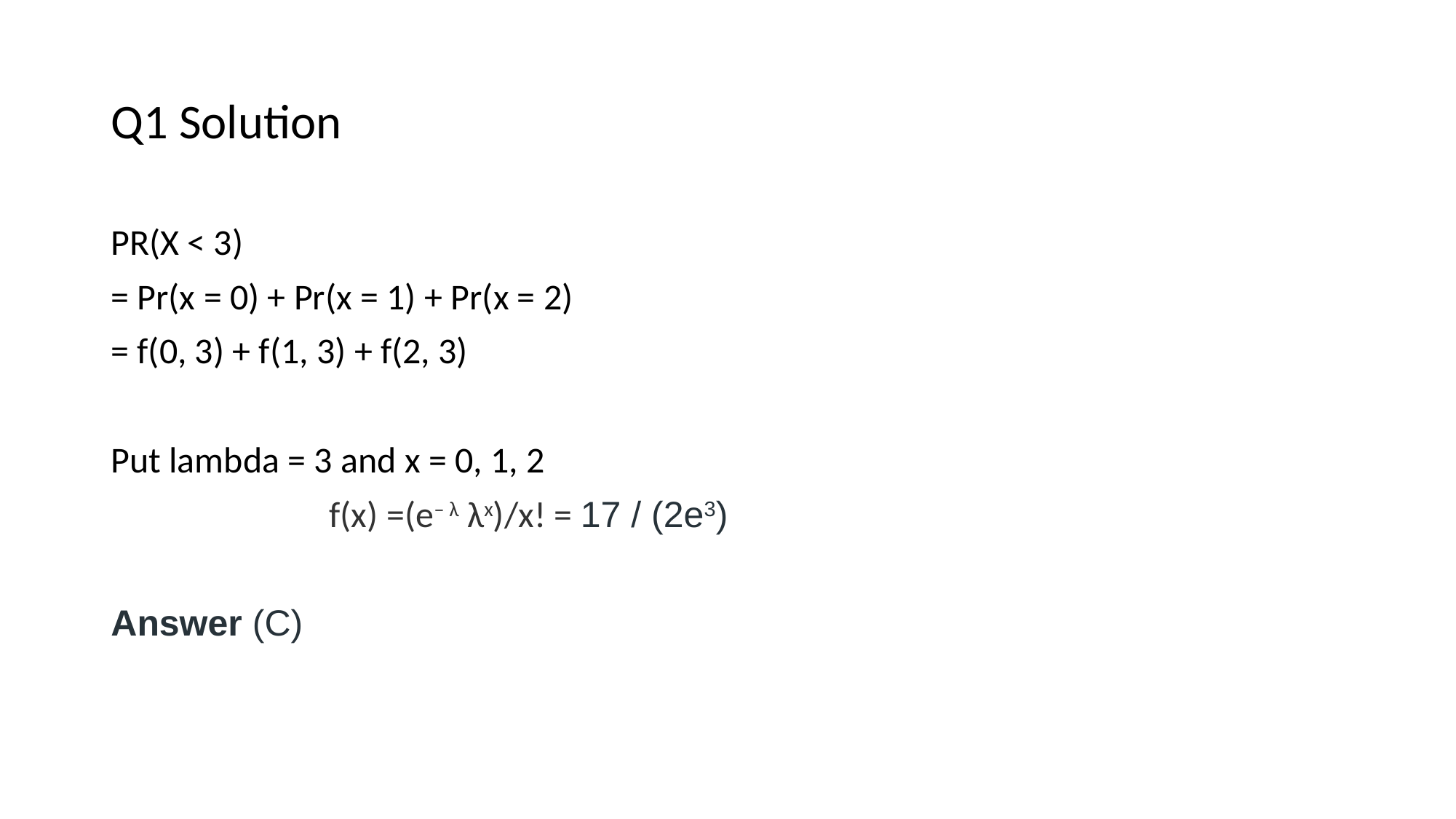

# Q1 Solution
PR(X < 3)
= Pr(x = 0) + Pr(x = 1) + Pr(x = 2)
= f(0, 3) + f(1, 3) + f(2, 3)

Put lambda = 3 and x = 0, 1, 2
		f(x) =(e– λ λx)/x! = 17 / (2e3)

Answer (C)